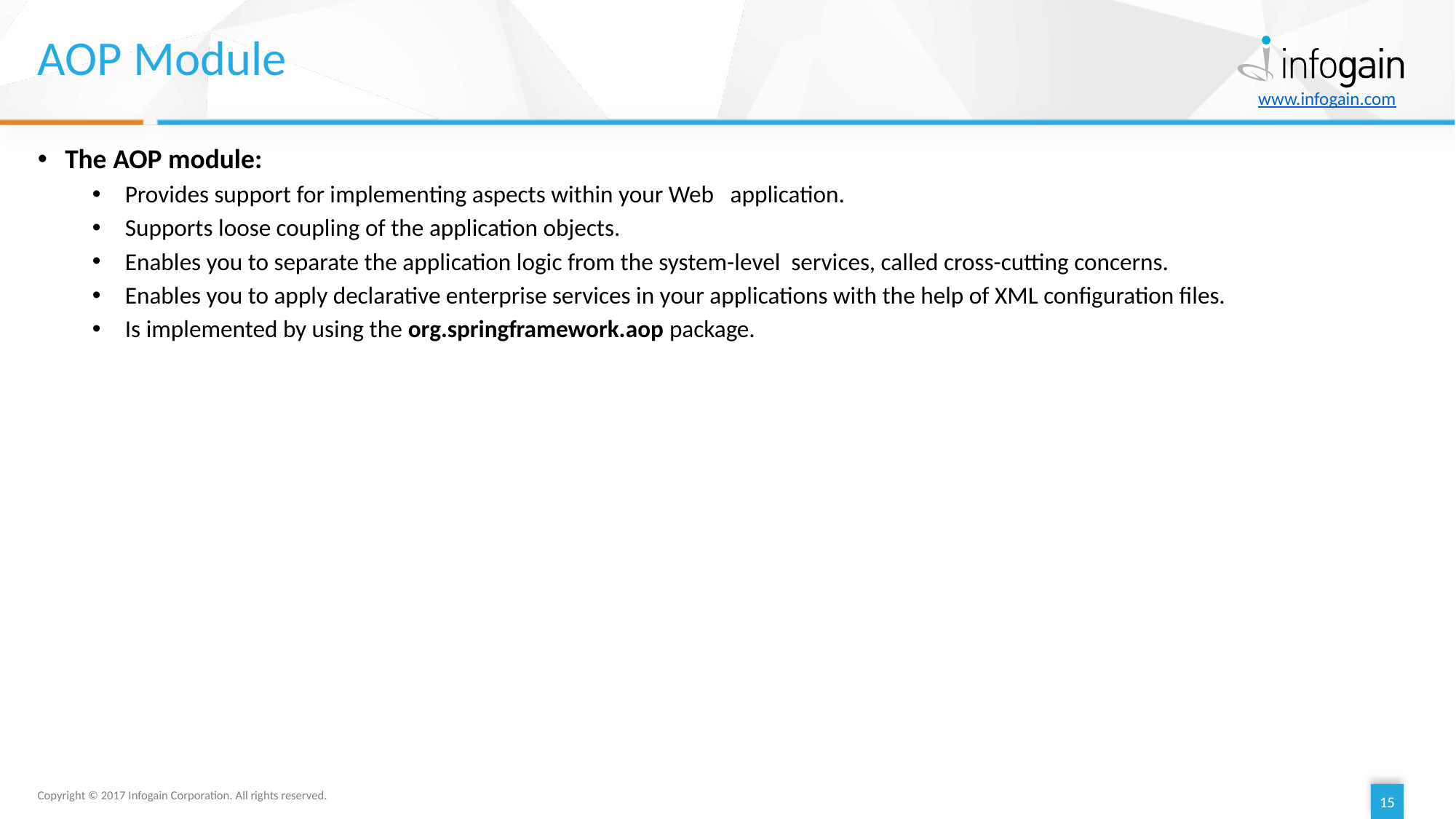

# AOP Module
The AOP module:
 Provides support for implementing aspects within your Web   application.
 Supports loose coupling of the application objects.
 Enables you to separate the application logic from the system-level  services, called cross-cutting concerns.
 Enables you to apply declarative enterprise services in your applications with the help of XML configuration files.
 Is implemented by using the org.springframework.aop package.